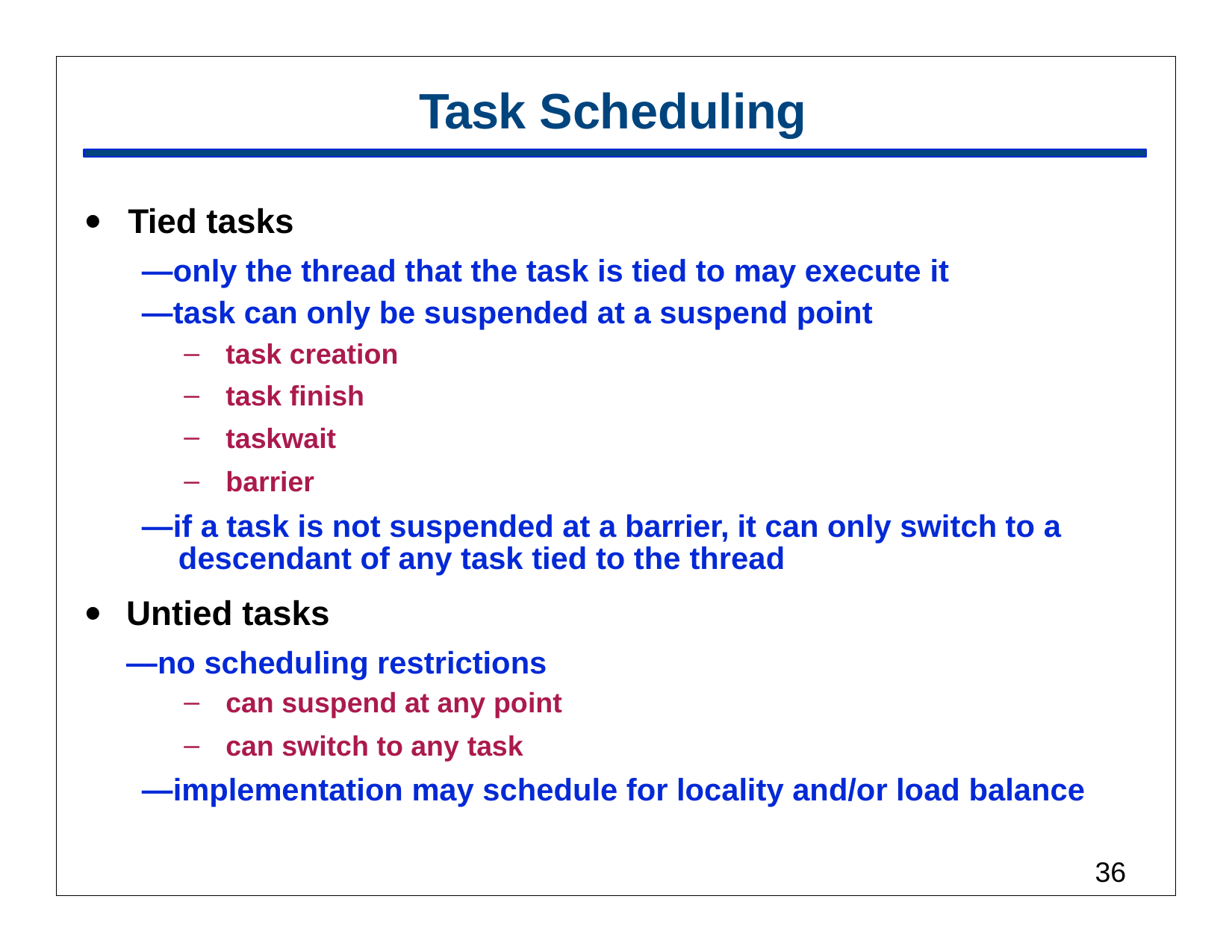

# Task Scheduling
•
Tied tasks
—only the thread that the task is tied to may execute it
—task can only be suspended at a suspend point
task creation
task finish
taskwait
barrier
—if a task is not suspended at a barrier, it can only switch to a  descendant of any task tied to the thread
Untied tasks
—no scheduling restrictions
•
can suspend at any point
can switch to any task
—implementation may schedule for locality and/or load balance
36